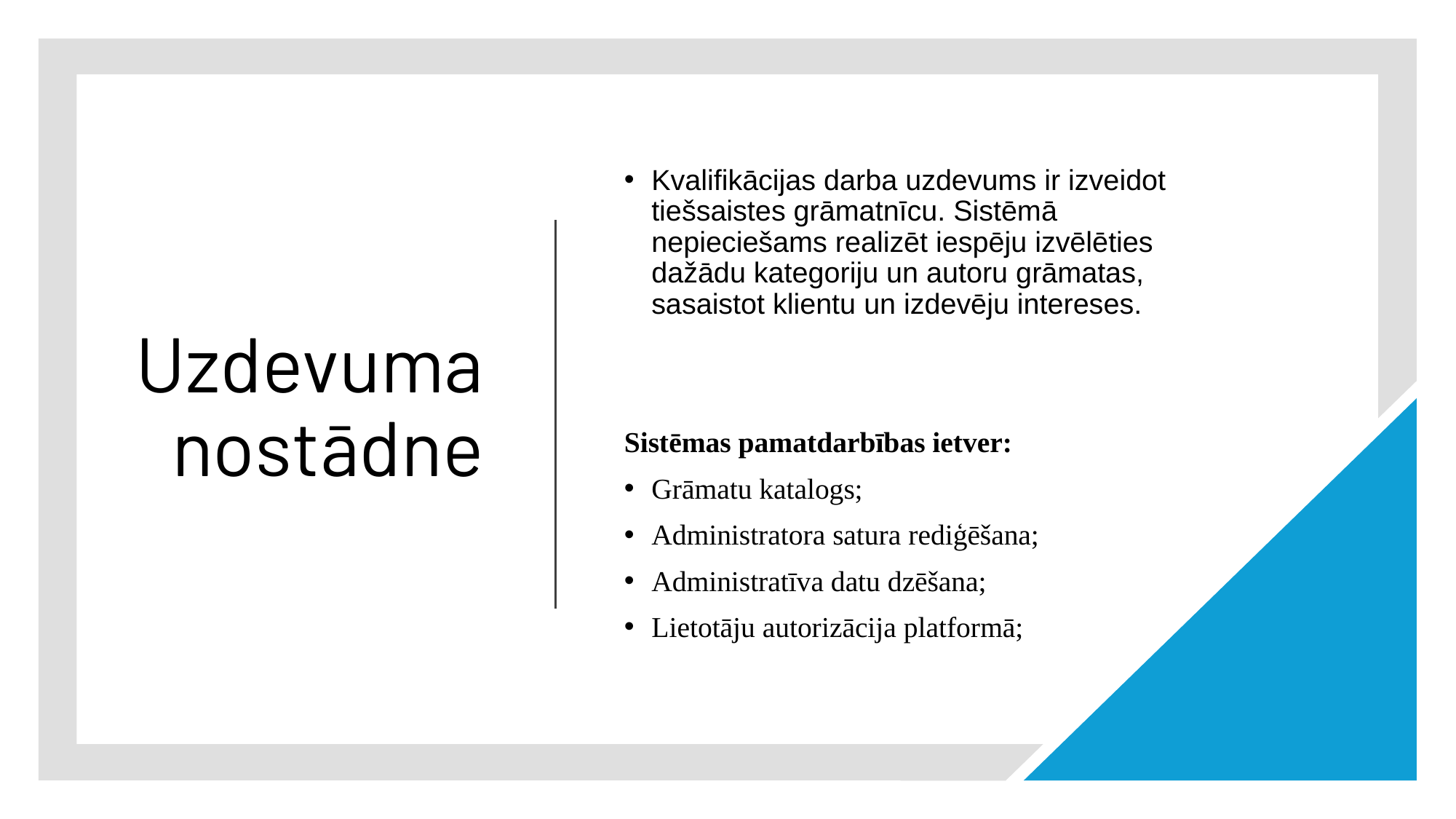

# Uzdevuma nostādne
Kvalifikācijas darba uzdevums ir izveidot tiešsaistes grāmatnīcu. Sistēmā nepieciešams realizēt iespēju izvēlēties dažādu kategoriju un autoru grāmatas, sasaistot klientu un izdevēju intereses.

Sistēmas pamatdarbības ietver:
Grāmatu katalogs;
Administratora satura rediģēšana;
Administratīva datu dzēšana;
Lietotāju autorizācija platformā;